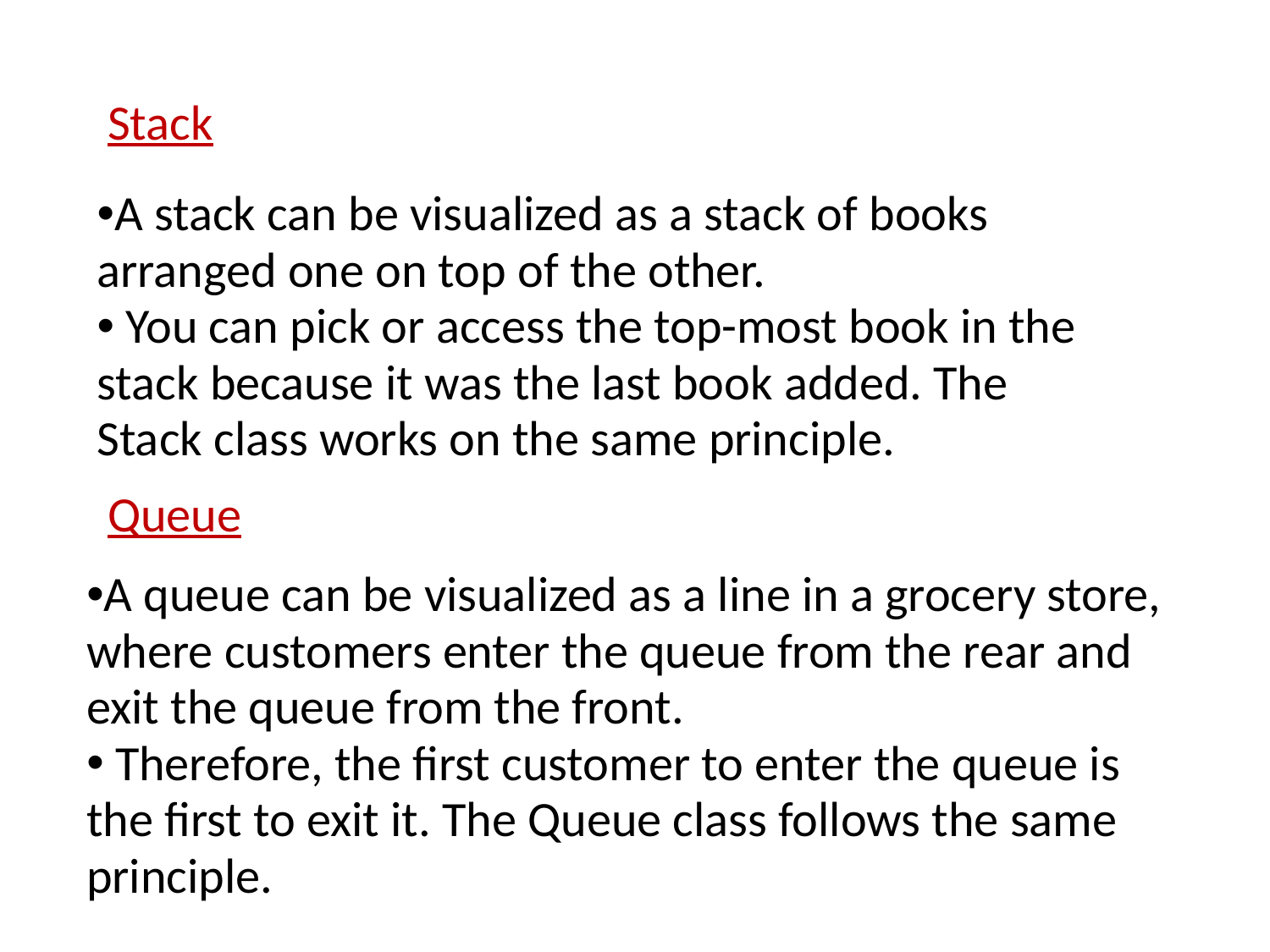

Stack
A stack can be visualized as a stack of books arranged one on top of the other.
 You can pick or access the top-most book in the stack because it was the last book added. The Stack class works on the same principle.

Queue
A queue can be visualized as a line in a grocery store, where customers enter the queue from the rear and exit the queue from the front.
 Therefore, the first customer to enter the queue is the first to exit it. The Queue class follows the same principle.